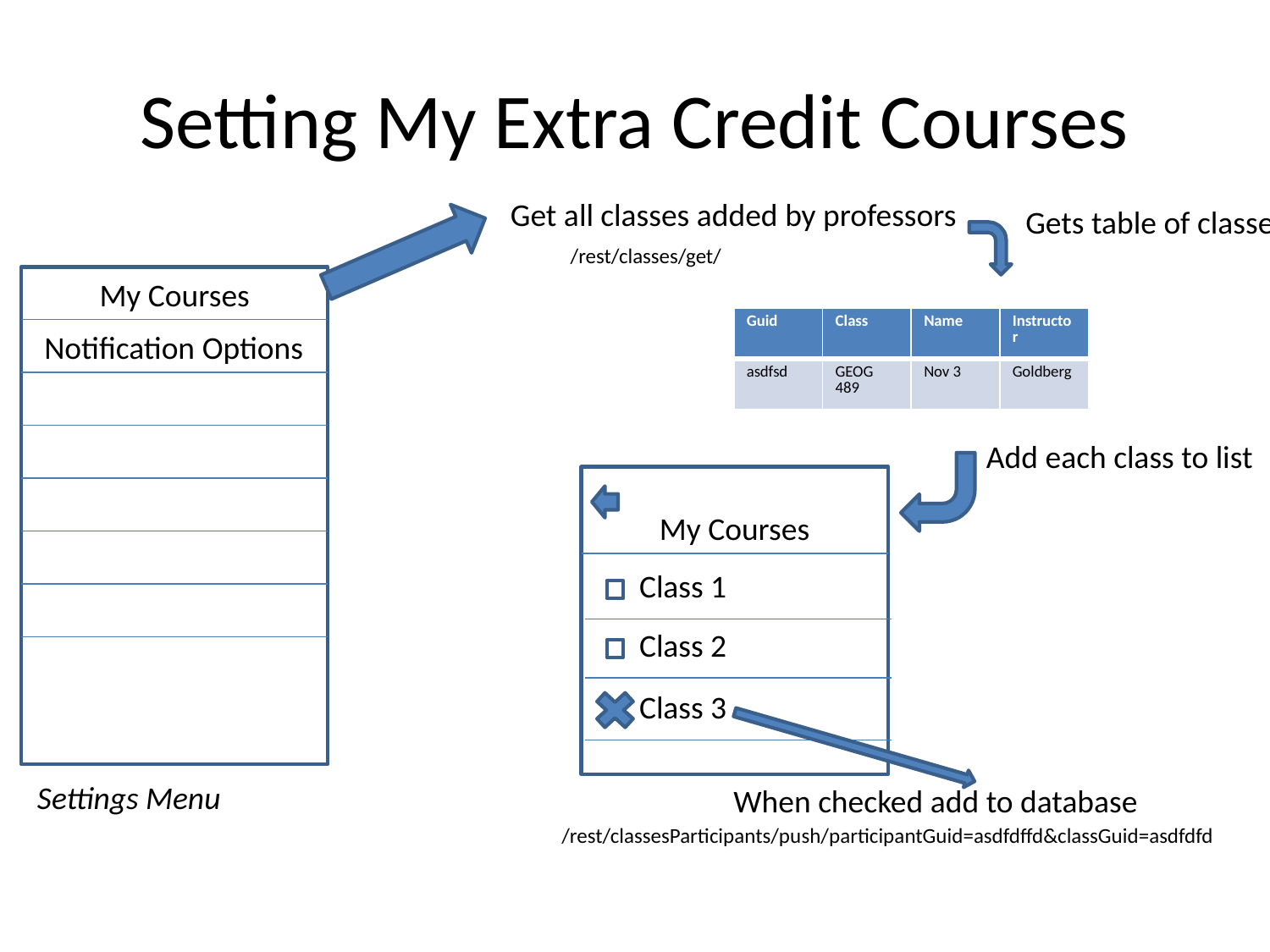

# Setting My Extra Credit Courses
Get all classes added by professors
Gets table of classes

/rest/classes/get/

My Courses
Notification Options
Settings Menu
| Guid | Class | Name | Instructor |
| --- | --- | --- | --- |
| asdfsd | GEOG 489 | Nov 3 | Goldberg |
Add each class to list

My Courses
Class 1

Class 2

Class 3

When checked add to database
/rest/classesParticipants/push/participantGuid=asdfdffd&classGuid=asdfdfd